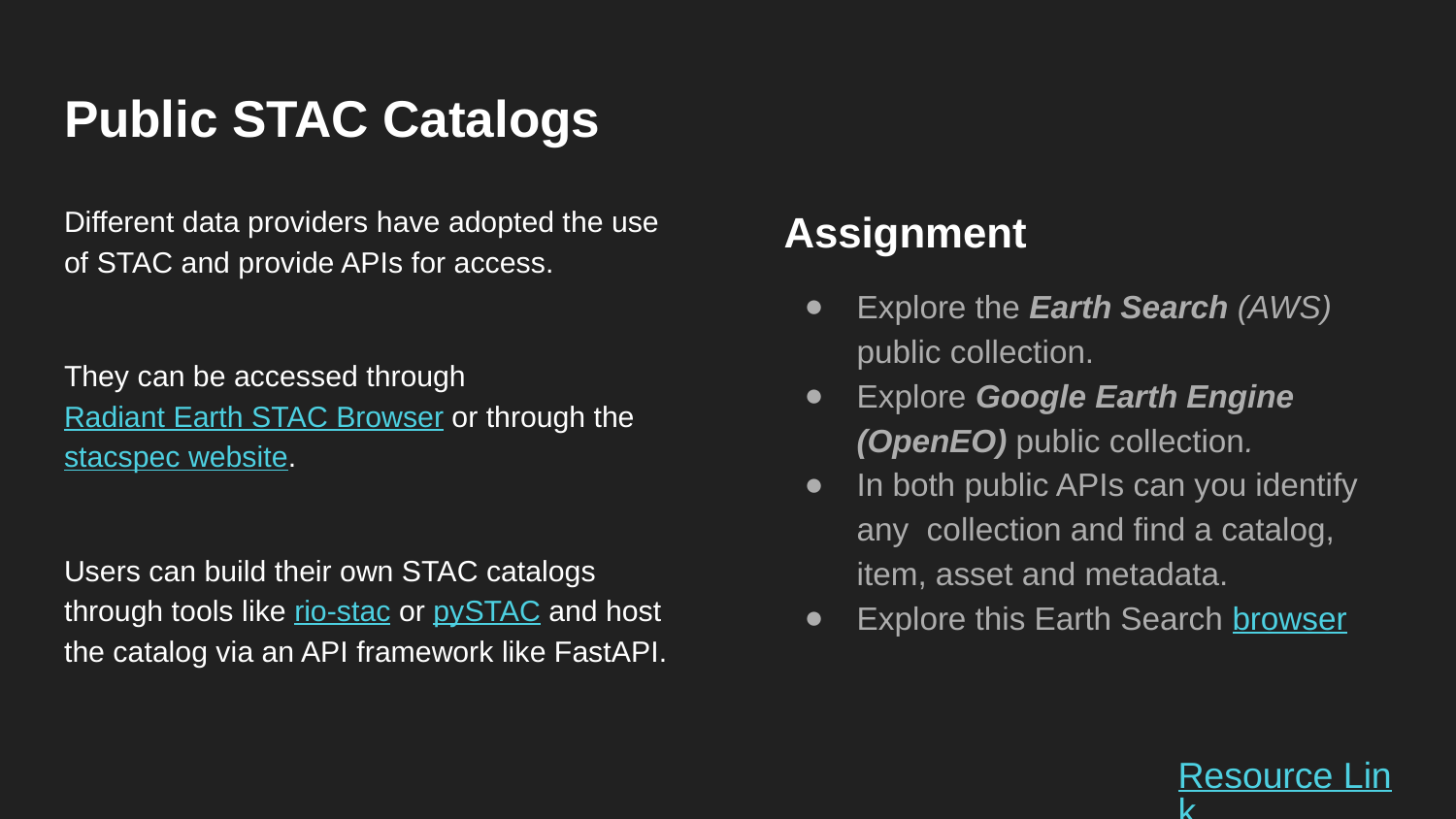

# Public STAC Catalogs
Different data providers have adopted the use of STAC and provide APIs for access.

They can be accessed through Radiant Earth STAC Browser or through the stacspec website.

Users can build their own STAC catalogs through tools like rio-stac or pySTAC and host the catalog via an API framework like FastAPI.
Assignment
Explore the Earth Search (AWS) public collection.
Explore Google Earth Engine (OpenEO) public collection.
In both public APIs can you identify any  collection and find a catalog, item, asset and metadata.
Explore this Earth Search browser
Resource Link